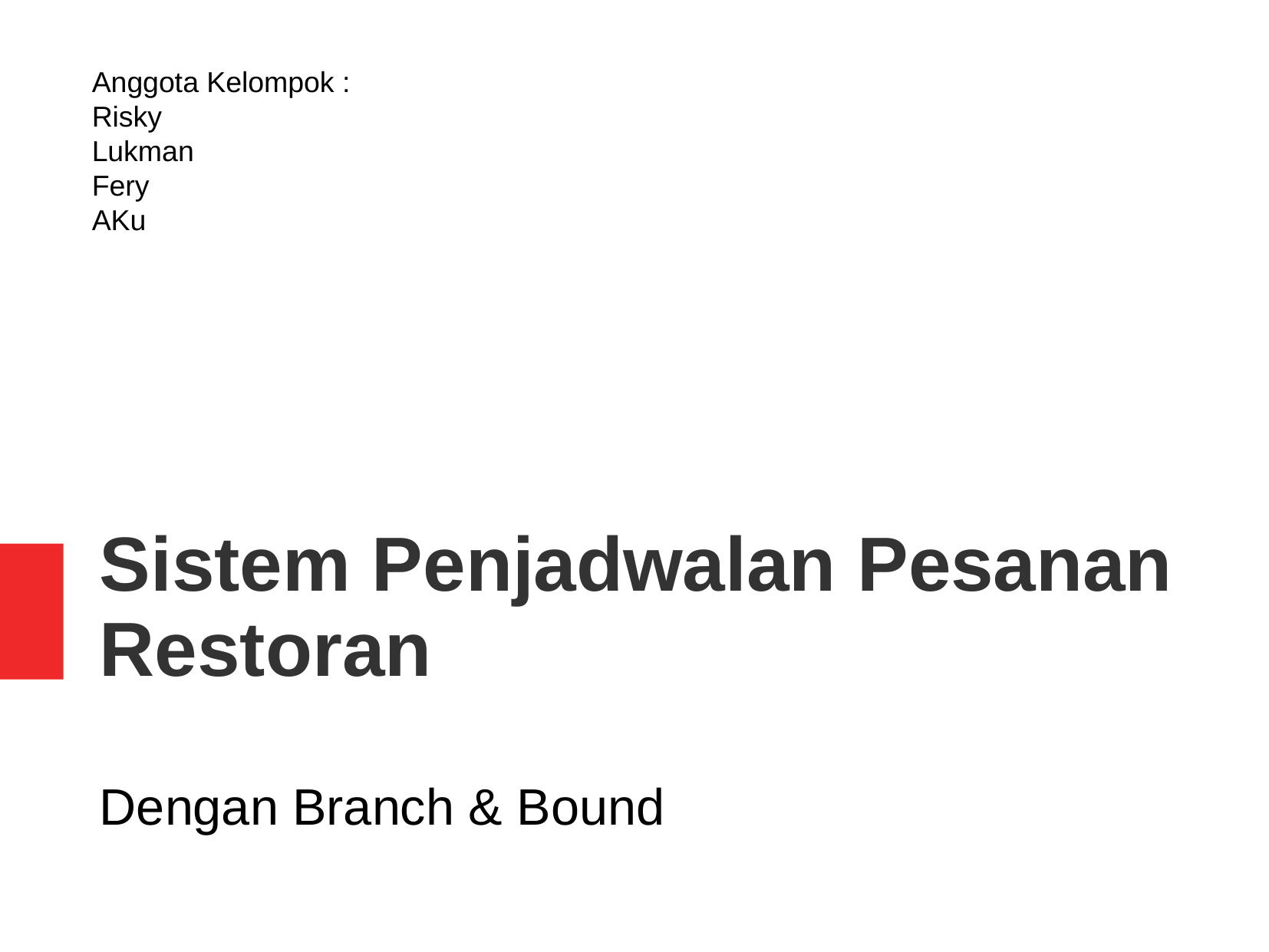

Anggota Kelompok :
Risky
Lukman
Fery
AKu
Sistem Penjadwalan Pesanan Restoran
Dengan Branch & Bound